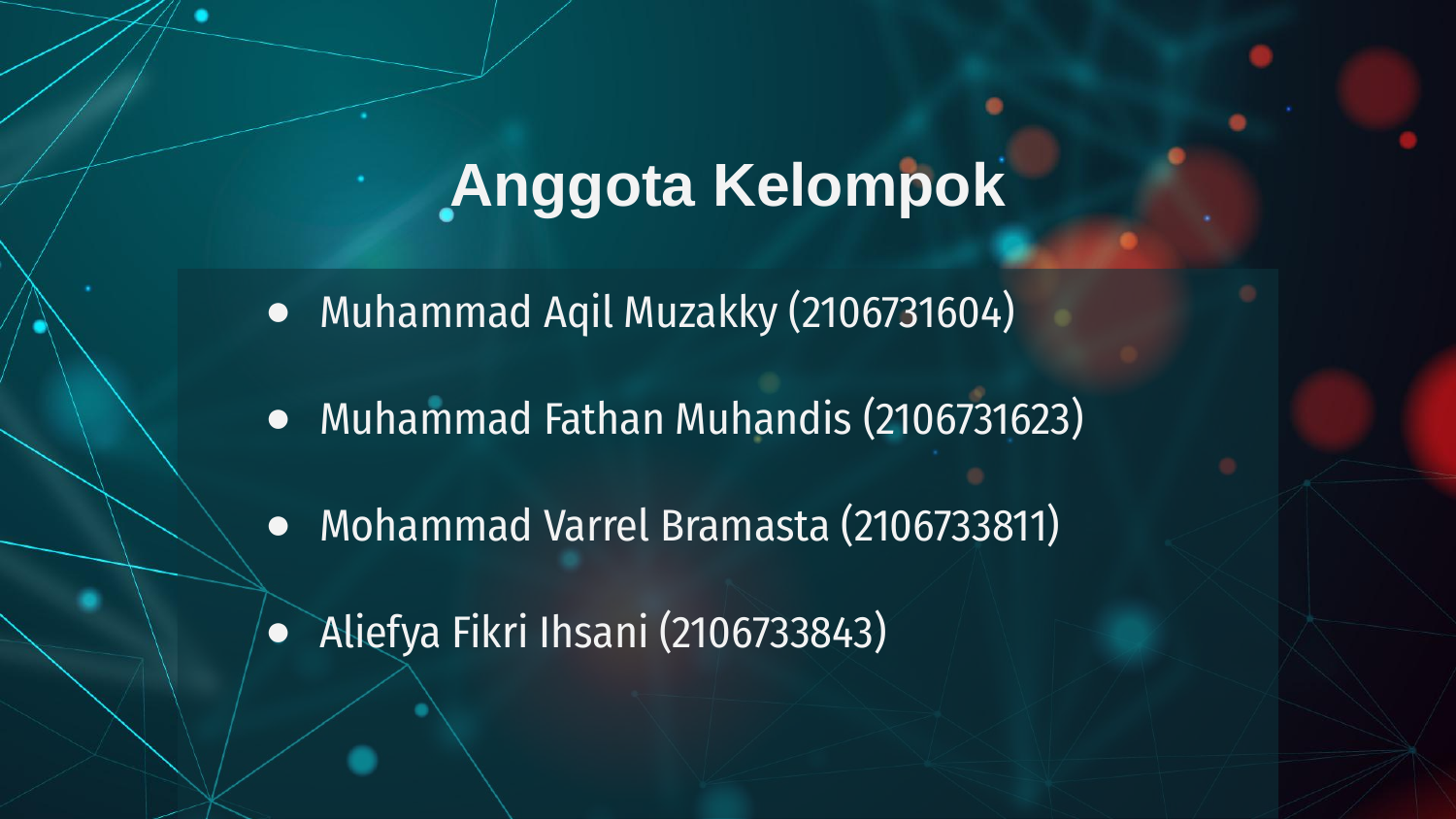

# Anggota Kelompok
Muhammad Aqil Muzakky (2106731604)

Muhammad Fathan Muhandis (2106731623)

Mohammad Varrel Bramasta (2106733811)

Aliefya Fikri Ihsani (2106733843)